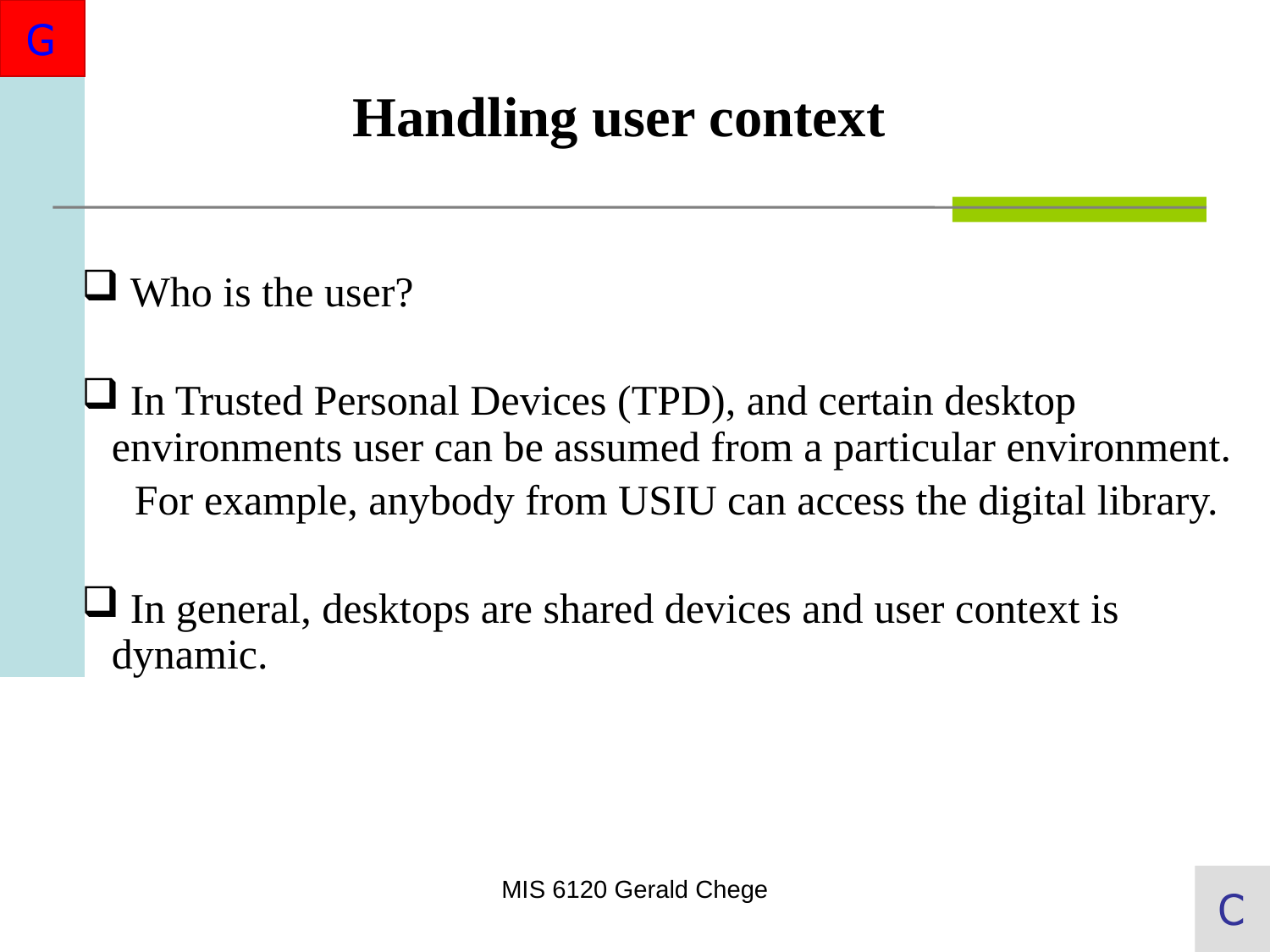

Handling user context
 Who is the user?

 In Trusted Personal Devices (TPD), and certain desktop environments user can be assumed from a particular environment.
     For example, anybody from USIU can access the digital library.

 In general, desktops are shared devices and user context is dynamic.

MIS 6120 Gerald Chege